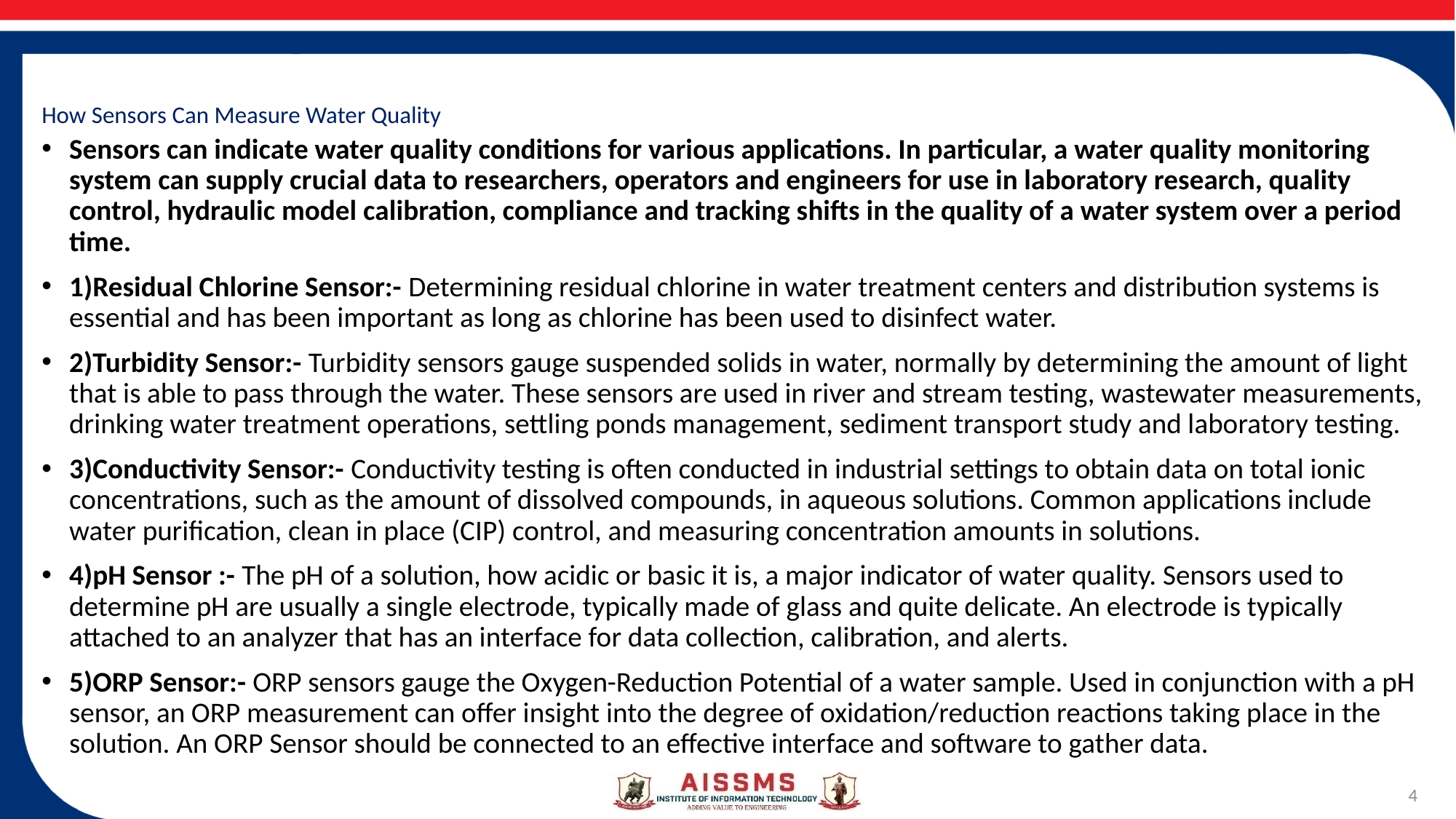

# How Sensors Can Measure Water Quality
Sensors can indicate water quality conditions for various applications. In particular, a water quality monitoring system can supply crucial data to researchers, operators and engineers for use in laboratory research, quality control, hydraulic model calibration, compliance and tracking shifts in the quality of a water system over a period time.
1)Residual Chlorine Sensor:- Determining residual chlorine in water treatment centers and distribution systems is essential and has been important as long as chlorine has been used to disinfect water.
2)Turbidity Sensor:- Turbidity sensors gauge suspended solids in water, normally by determining the amount of light that is able to pass through the water. These sensors are used in river and stream testing, wastewater measurements, drinking water treatment operations, settling ponds management, sediment transport study and laboratory testing.
3)Conductivity Sensor:- Conductivity testing is often conducted in industrial settings to obtain data on total ionic concentrations, such as the amount of dissolved compounds, in aqueous solutions. Common applications include water purification, clean in place (CIP) control, and measuring concentration amounts in solutions.
4)pH Sensor :- The pH of a solution, how acidic or basic it is, a major indicator of water quality. Sensors used to determine pH are usually a single electrode, typically made of glass and quite delicate. An electrode is typically attached to an analyzer that has an interface for data collection, calibration, and alerts.
5)ORP Sensor:- ORP sensors gauge the Oxygen-Reduction Potential of a water sample. Used in conjunction with a pH sensor, an ORP measurement can offer insight into the degree of oxidation/reduction reactions taking place in the solution. An ORP Sensor should be connected to an effective interface and software to gather data.

4